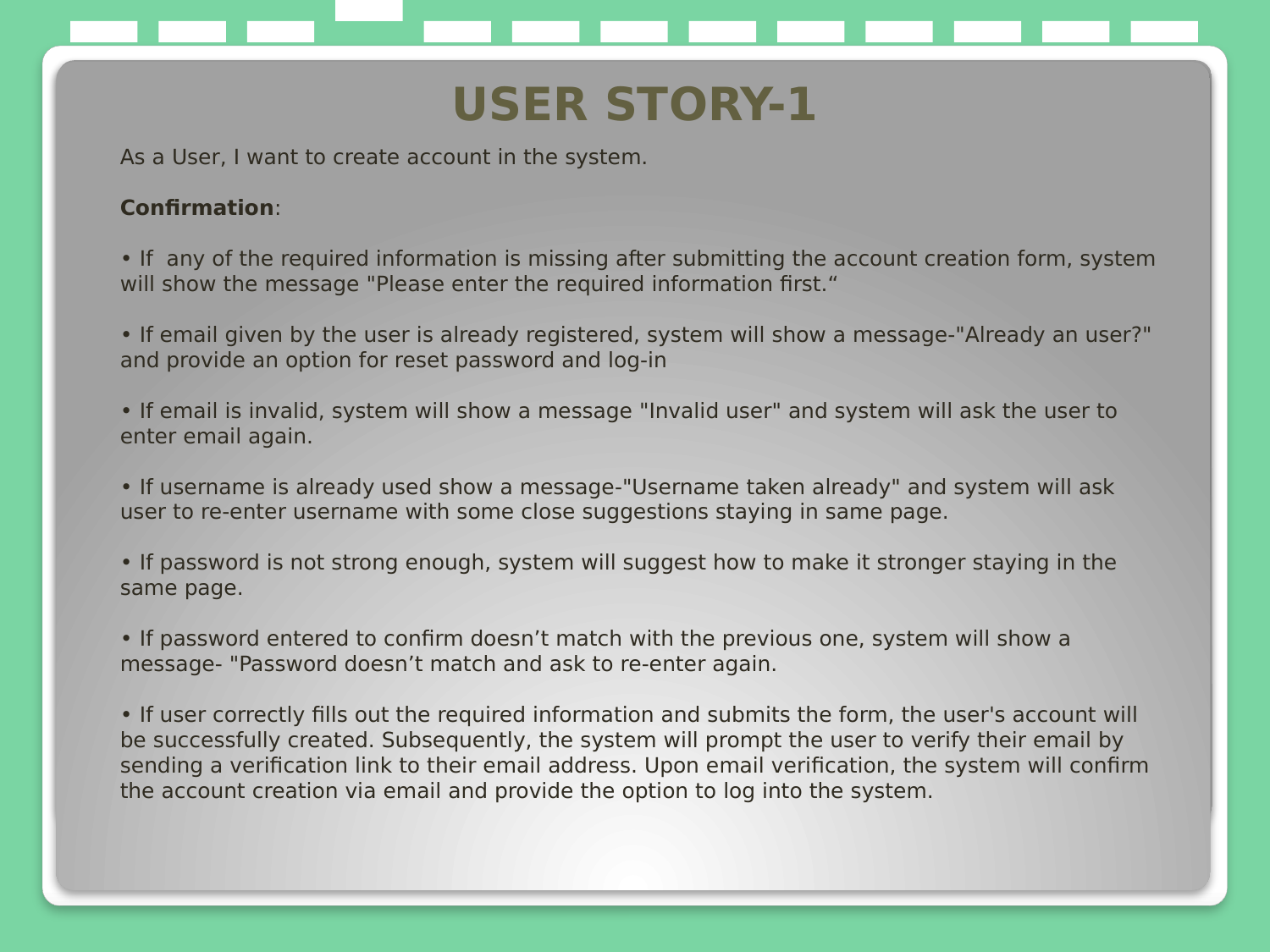

# USER STORY-1
As a User, I want to create account in the system.
Confirmation:
• If  any of the required information is missing after submitting the account creation form, system will show the message "Please enter the required information first.“
• If email given by the user is already registered, system will show a message-"Already an user?" and provide an option for reset password and log-in
• If email is invalid, system will show a message "Invalid user" and system will ask the user to enter email again.
• If username is already used show a message-"Username taken already" and system will ask user to re-enter username with some close suggestions staying in same page.
• If password is not strong enough, system will suggest how to make it stronger staying in the same page.
• If password entered to confirm doesn’t match with the previous one, system will show a message- "Password doesn’t match and ask to re-enter again.
• If user correctly fills out the required information and submits the form, the user's account will be successfully created. Subsequently, the system will prompt the user to verify their email by sending a verification link to their email address. Upon email verification, the system will confirm the account creation via email and provide the option to log into the system.